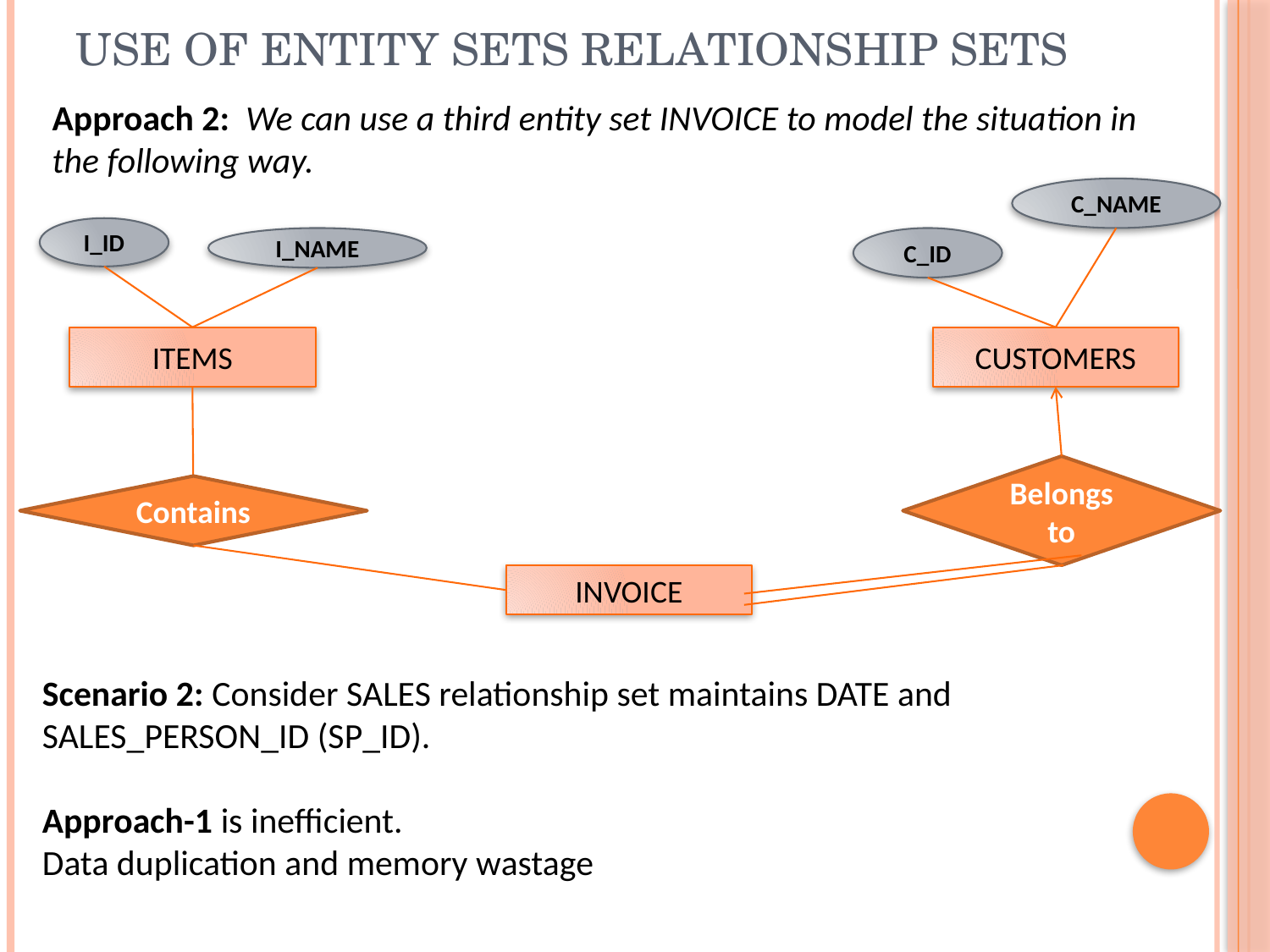

# Use of entity sets Relationship sets
Approach 2:  We can use a third entity set INVOICE to model the situation in the following way.
C_NAME
I_ID
I_NAME
C_ID
ITEMS

CUSTOMERS
Belongs to
Contains
INVOICE
Scenario 2: Consider SALES relationship set maintains DATE and SALES_PERSON_ID (SP_ID).

Approach-1 is inefficient.
Data duplication and memory wastage